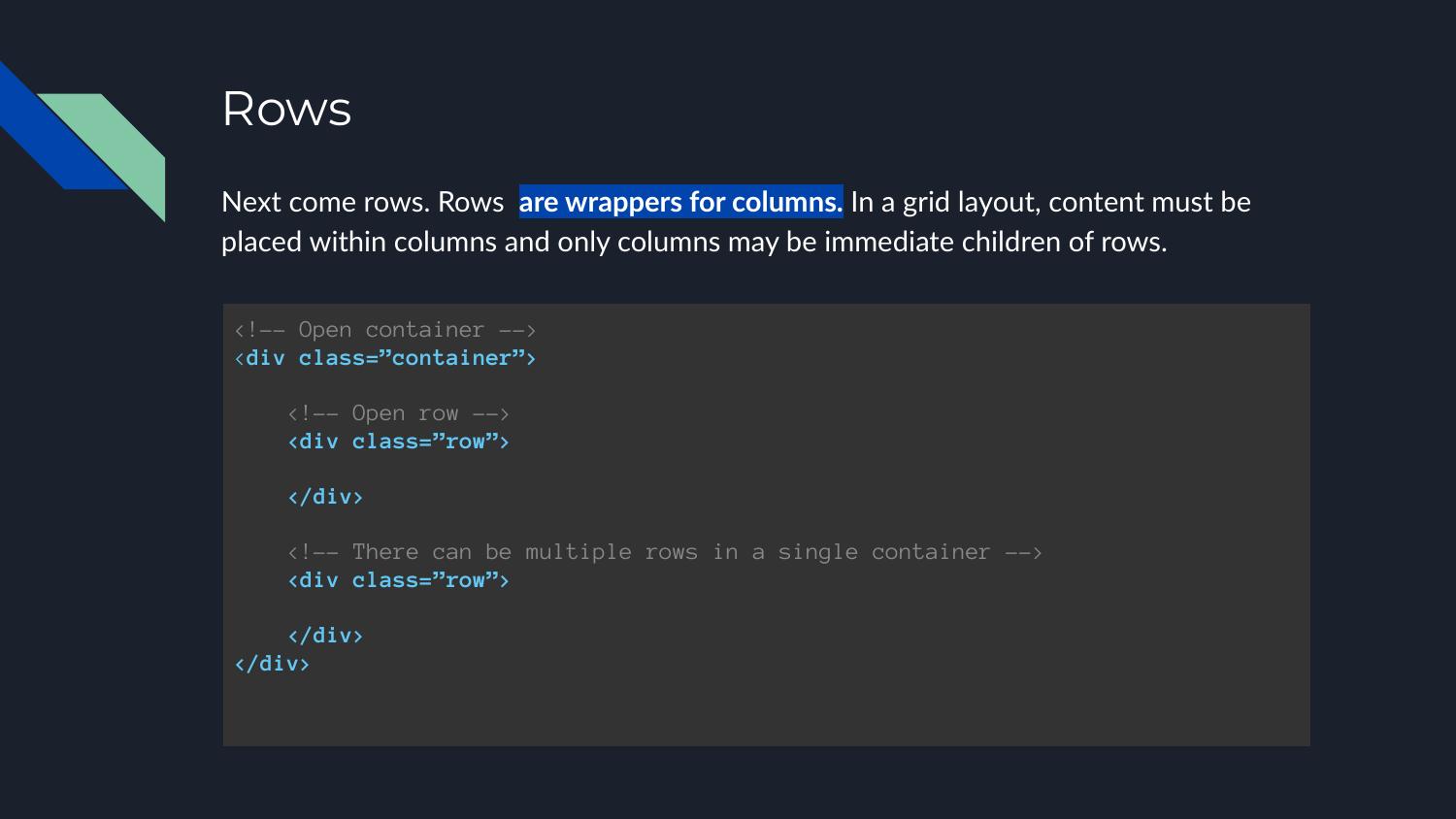

# Rows
Next come rows. Rows  are wrappers for columns. In a grid layout, content must be placed within columns and only columns may be immediate children of rows.

| <!-- Open container --> <div class=”container”> <!-- Open row --> <div class=”row”> </div> <!-- There can be multiple rows in a single container --> <div class=”row”> </div> </div> |
| --- |
|  |